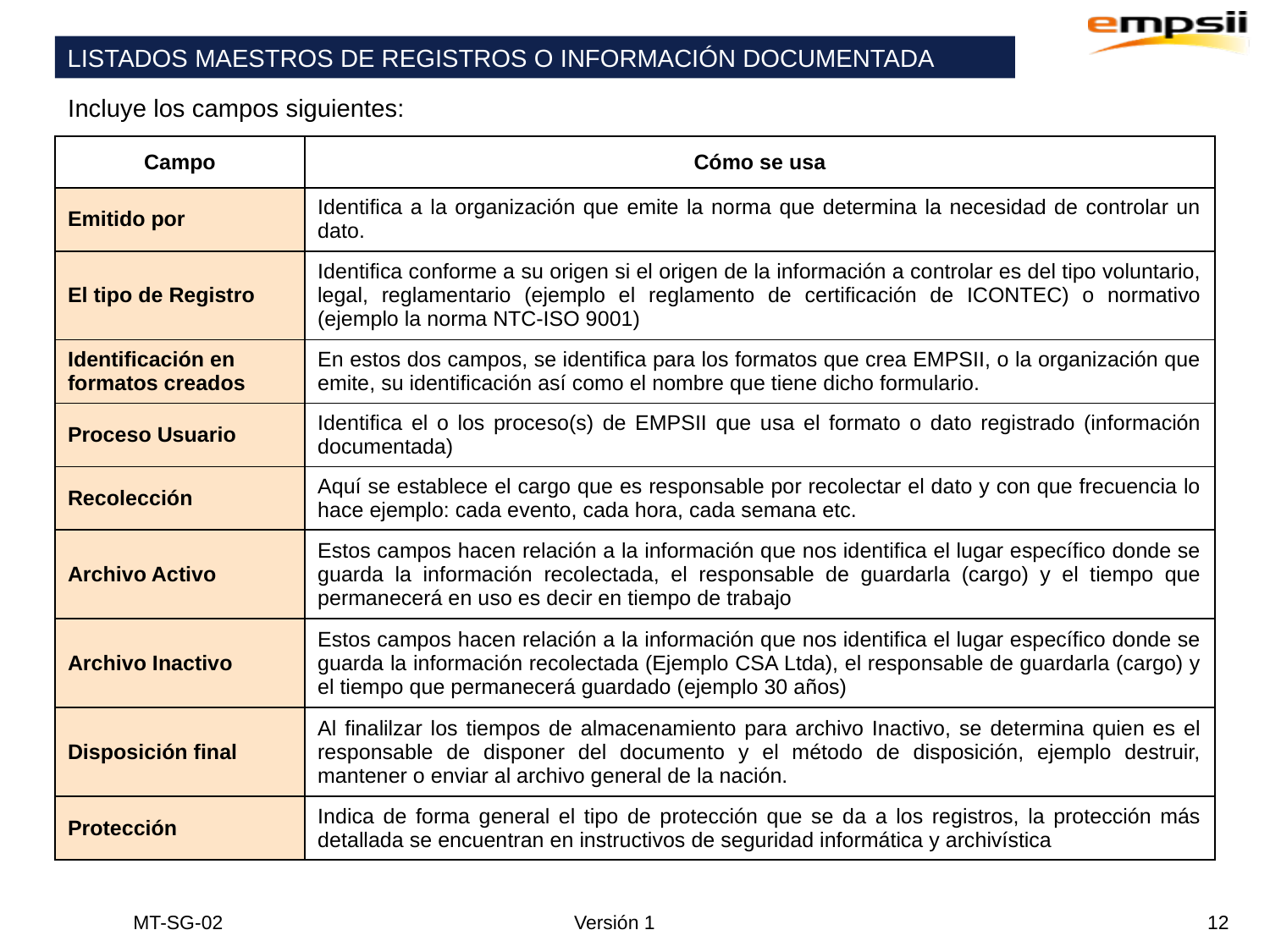

LISTADOS MAESTROS DE REGISTROS O INFORMACIÓN DOCUMENTADA
Incluye los campos siguientes:
| Campo | Cómo se usa |
| --- | --- |
| Emitido por | Identifica a la organización que emite la norma que determina la necesidad de controlar un dato. |
| El tipo de Registro | Identifica conforme a su origen si el origen de la información a controlar es del tipo voluntario, legal, reglamentario (ejemplo el reglamento de certificación de ICONTEC) o normativo (ejemplo la norma NTC-ISO 9001) |
| Identificación en formatos creados | En estos dos campos, se identifica para los formatos que crea EMPSII, o la organización que emite, su identificación así como el nombre que tiene dicho formulario. |
| Proceso Usuario | Identifica el o los proceso(s) de EMPSII que usa el formato o dato registrado (información documentada) |
| Recolección | Aquí se establece el cargo que es responsable por recolectar el dato y con que frecuencia lo hace ejemplo: cada evento, cada hora, cada semana etc. |
| Archivo Activo | Estos campos hacen relación a la información que nos identifica el lugar específico donde se guarda la información recolectada, el responsable de guardarla (cargo) y el tiempo que permanecerá en uso es decir en tiempo de trabajo |
| Archivo Inactivo | Estos campos hacen relación a la información que nos identifica el lugar específico donde se guarda la información recolectada (Ejemplo CSA Ltda), el responsable de guardarla (cargo) y el tiempo que permanecerá guardado (ejemplo 30 años) |
| Disposición final | Al finalilzar los tiempos de almacenamiento para archivo Inactivo, se determina quien es el responsable de disponer del documento y el método de disposición, ejemplo destruir, mantener o enviar al archivo general de la nación. |
| Protección | Indica de forma general el tipo de protección que se da a los registros, la protección más detallada se encuentran en instructivos de seguridad informática y archivística |